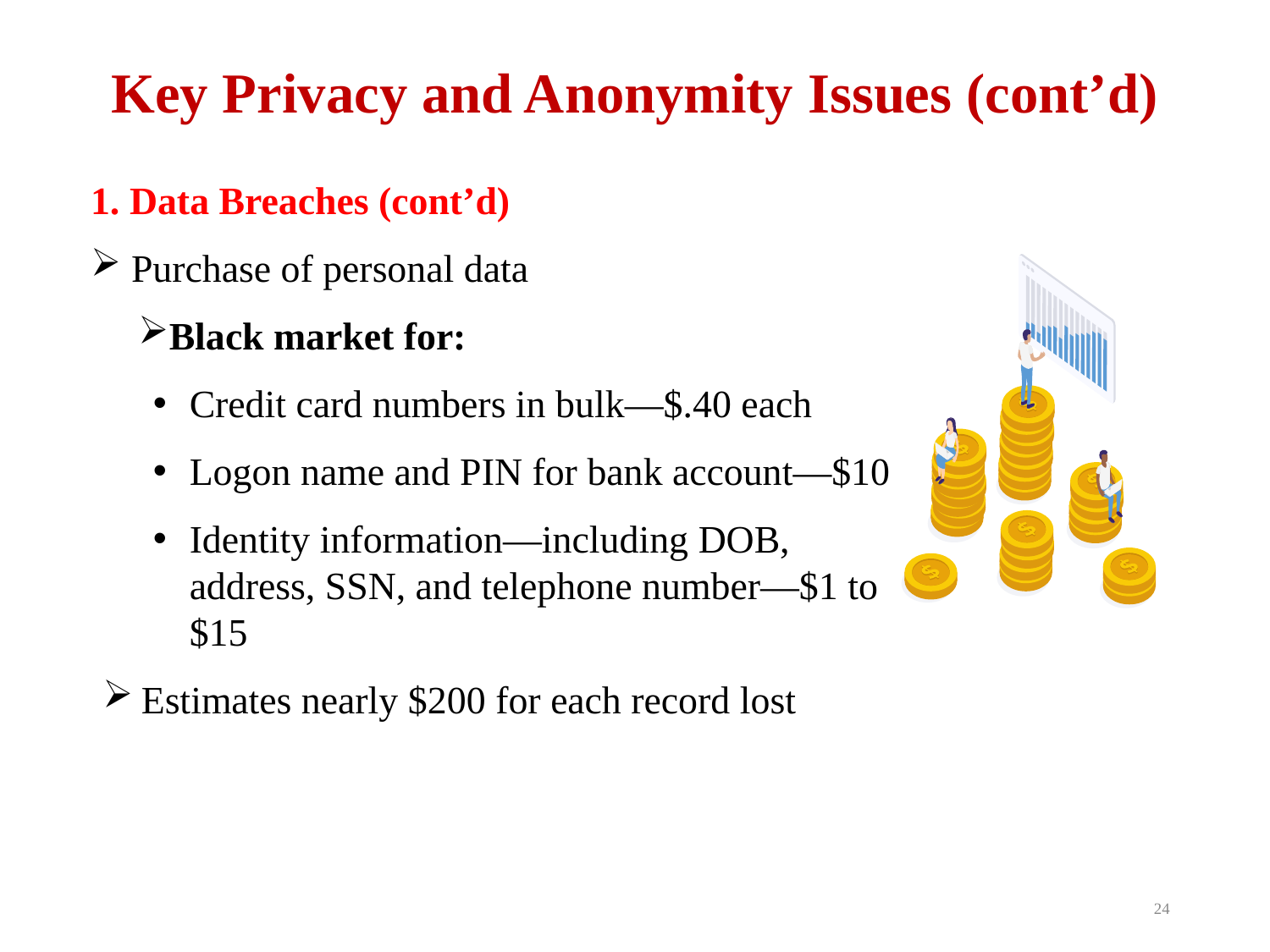

# Key Privacy and Anonymity Issues (cont’d)
1. Data Breaches (cont’d)
 Purchase of personal data
Black market for:
Credit card numbers in bulk—$.40 each
Logon name and PIN for bank account—$10
Identity information—including DOB, address, SSN, and telephone number—$1 to $15
Estimates nearly $200 for each record lost

24